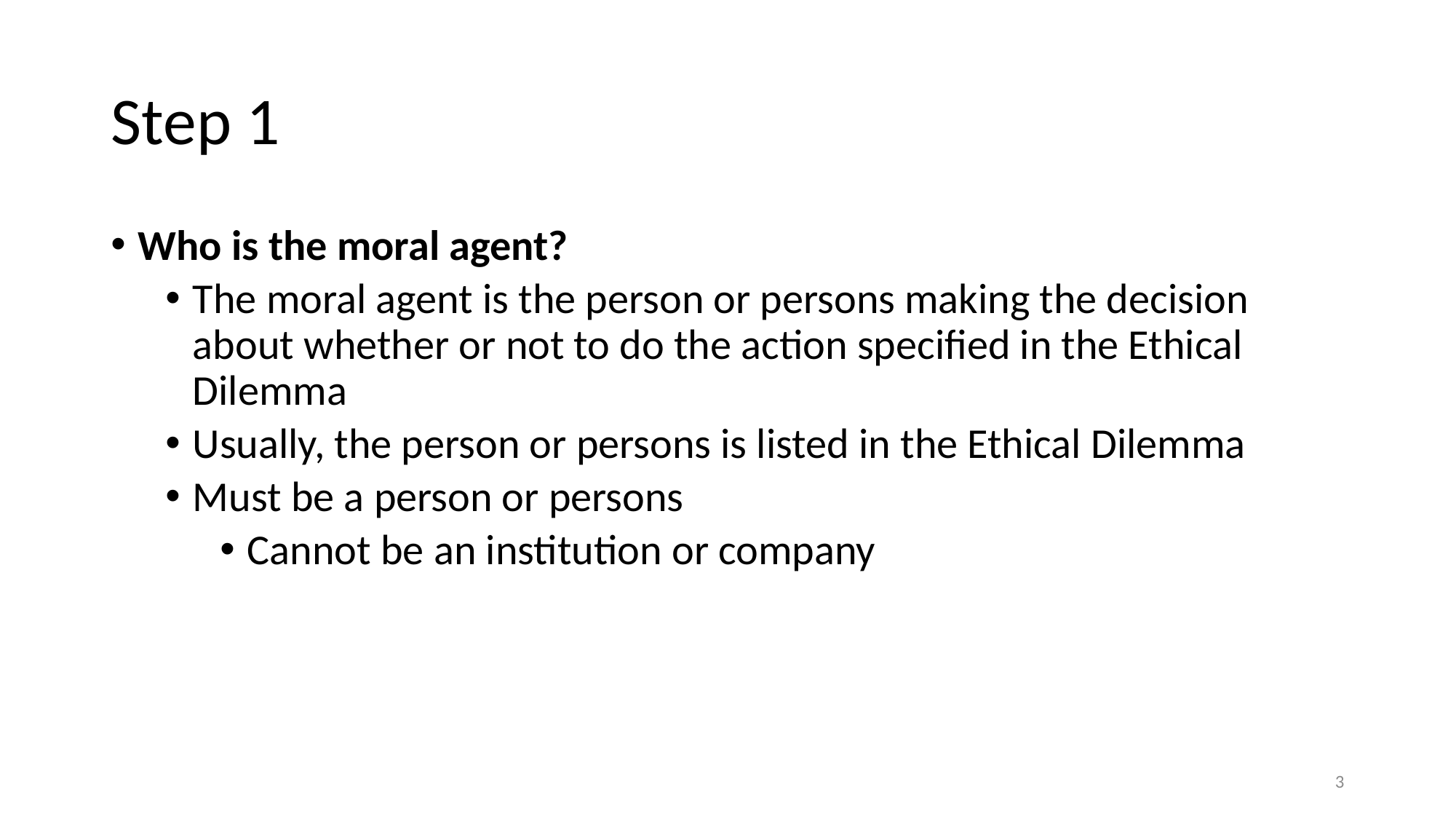

# Step 1
Who is the moral agent?
The moral agent is the person or persons making the decision about whether or not to do the action specified in the Ethical Dilemma
Usually, the person or persons is listed in the Ethical Dilemma
Must be a person or persons
Cannot be an institution or company
3